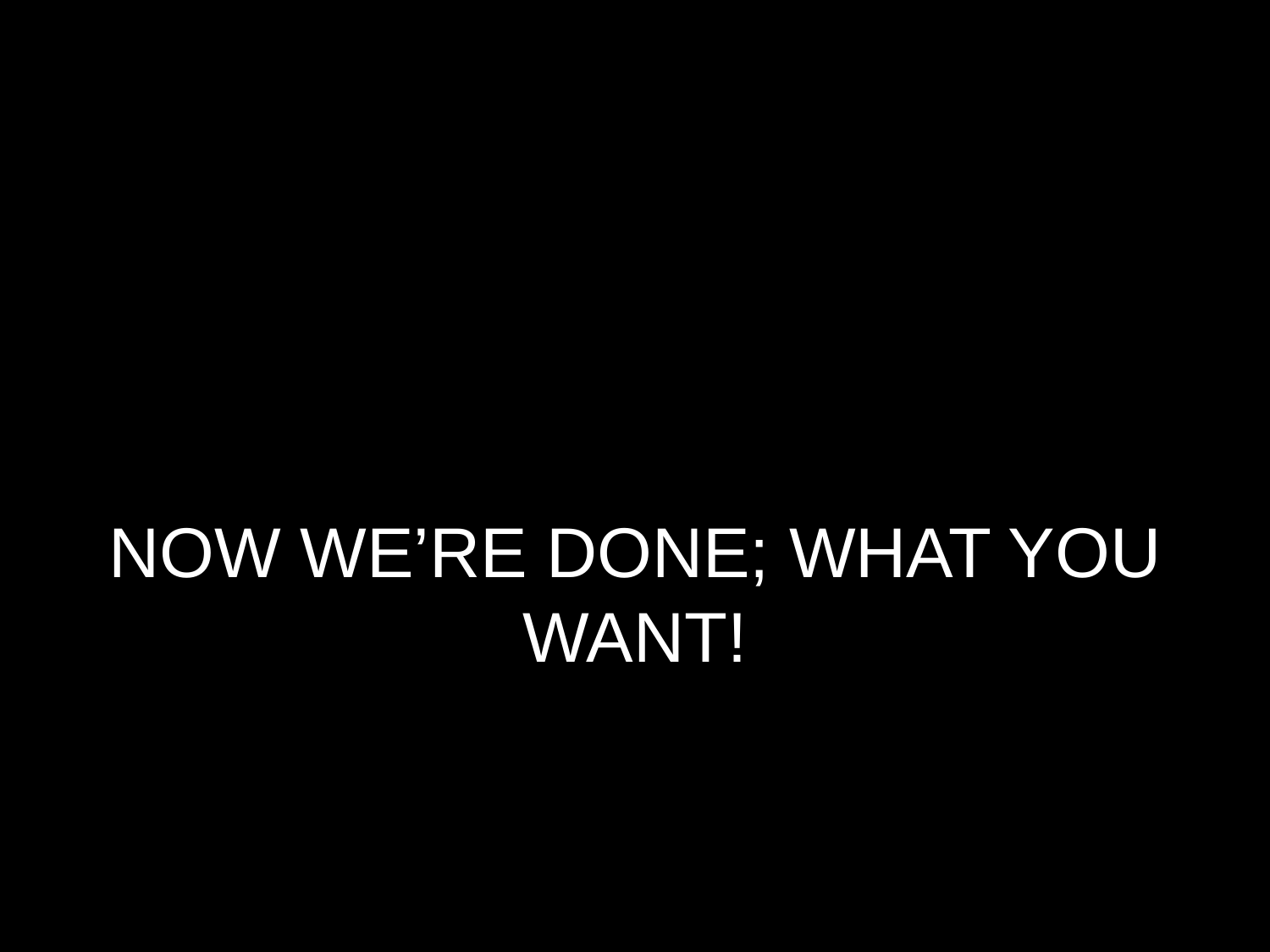

# NOW WE’RE DONE; WHAT YOU WANT!